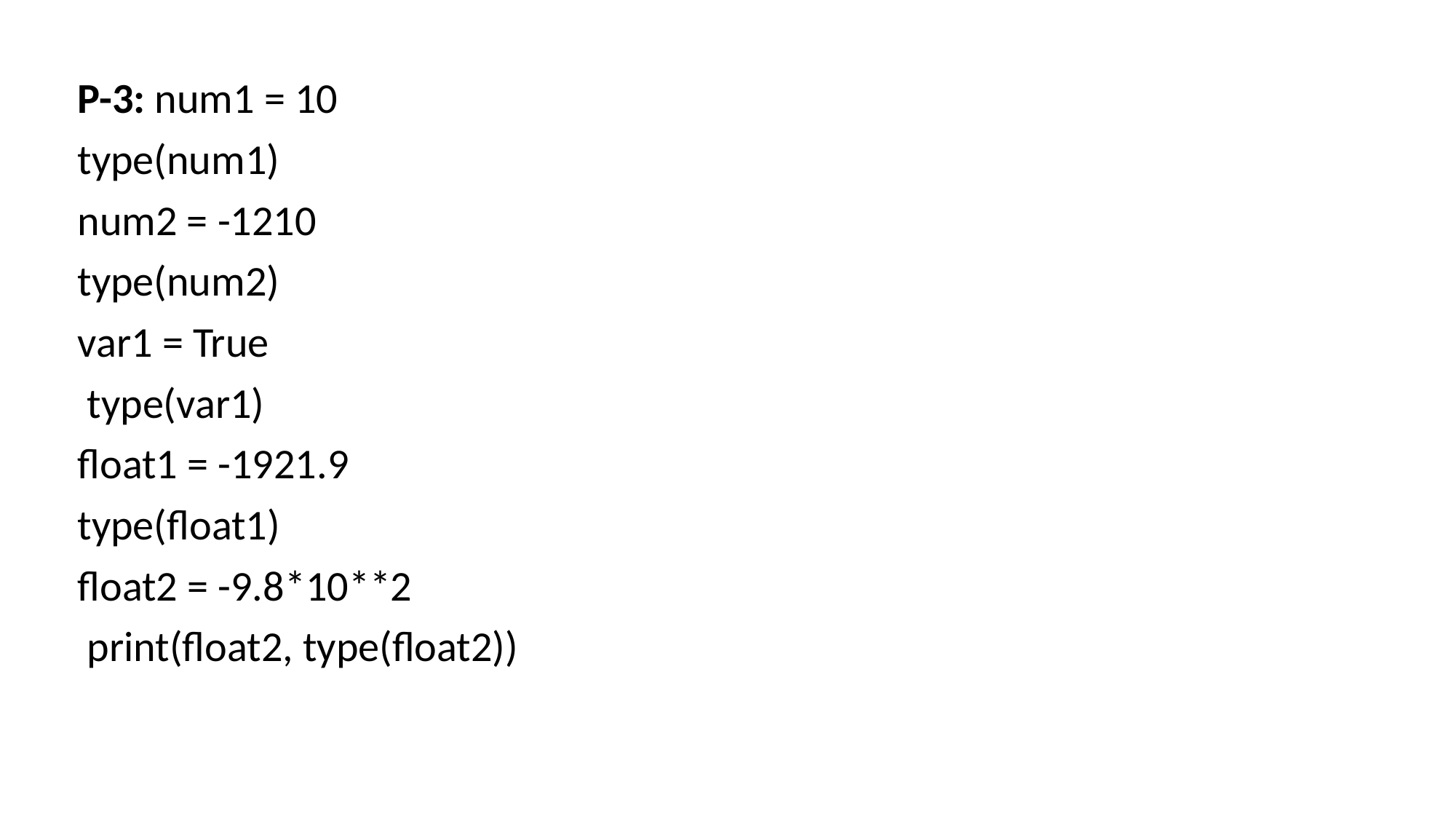

P-3: num1 = 10
type(num1)
num2 = -1210
type(num2)
var1 = True
 type(var1)
float1 = -1921.9
type(float1)
float2 = -9.8*10**2
 print(float2, type(float2))